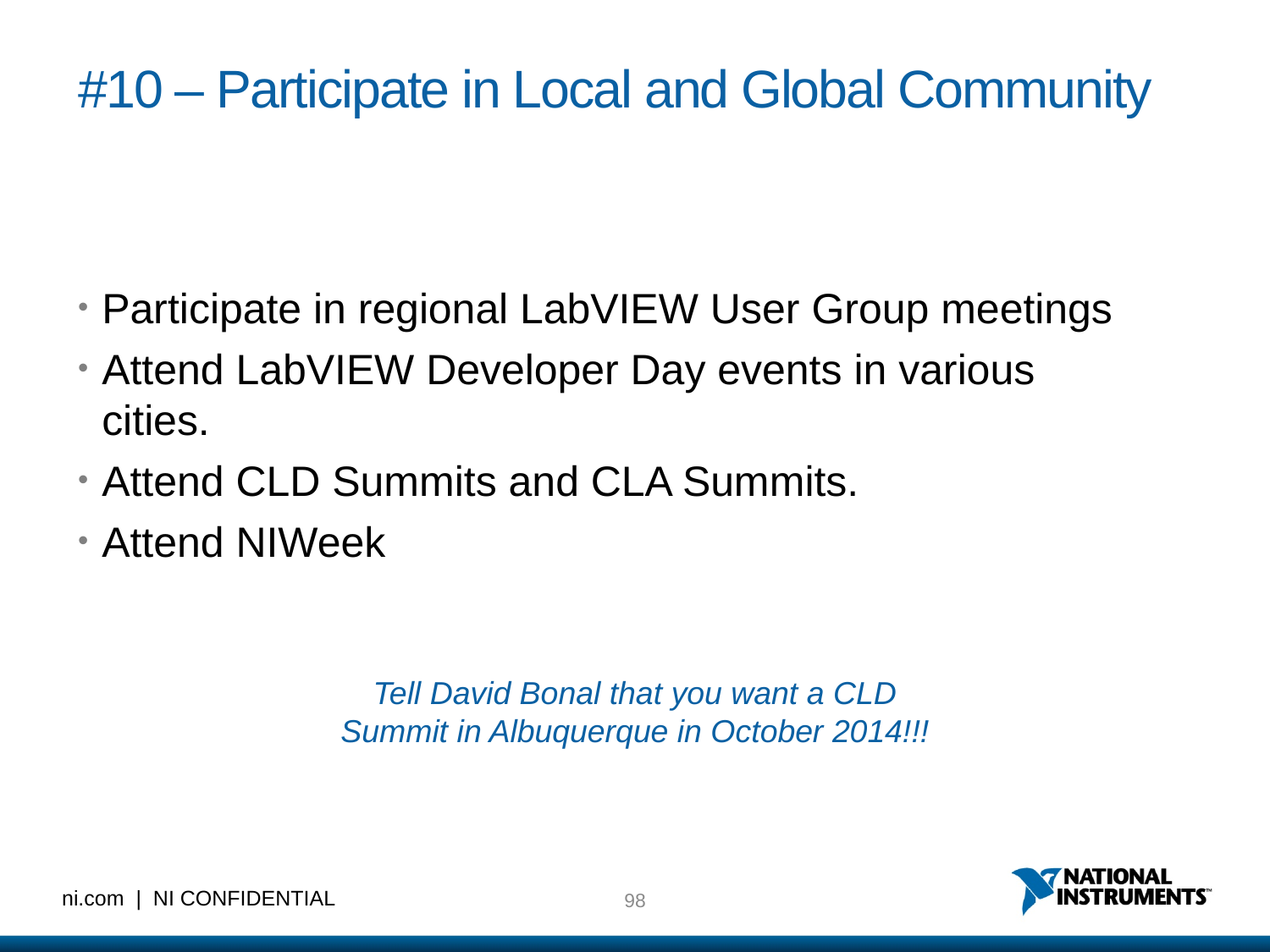

# #10 – Participate in Local and Global Community
Participate in regional LabVIEW User Group meetings
Attend LabVIEW Developer Day events in various cities.
Attend CLD Summits and CLA Summits.
Attend NIWeek
Tell David Bonal that you want a CLD Summit in Albuquerque in October 2014!!!